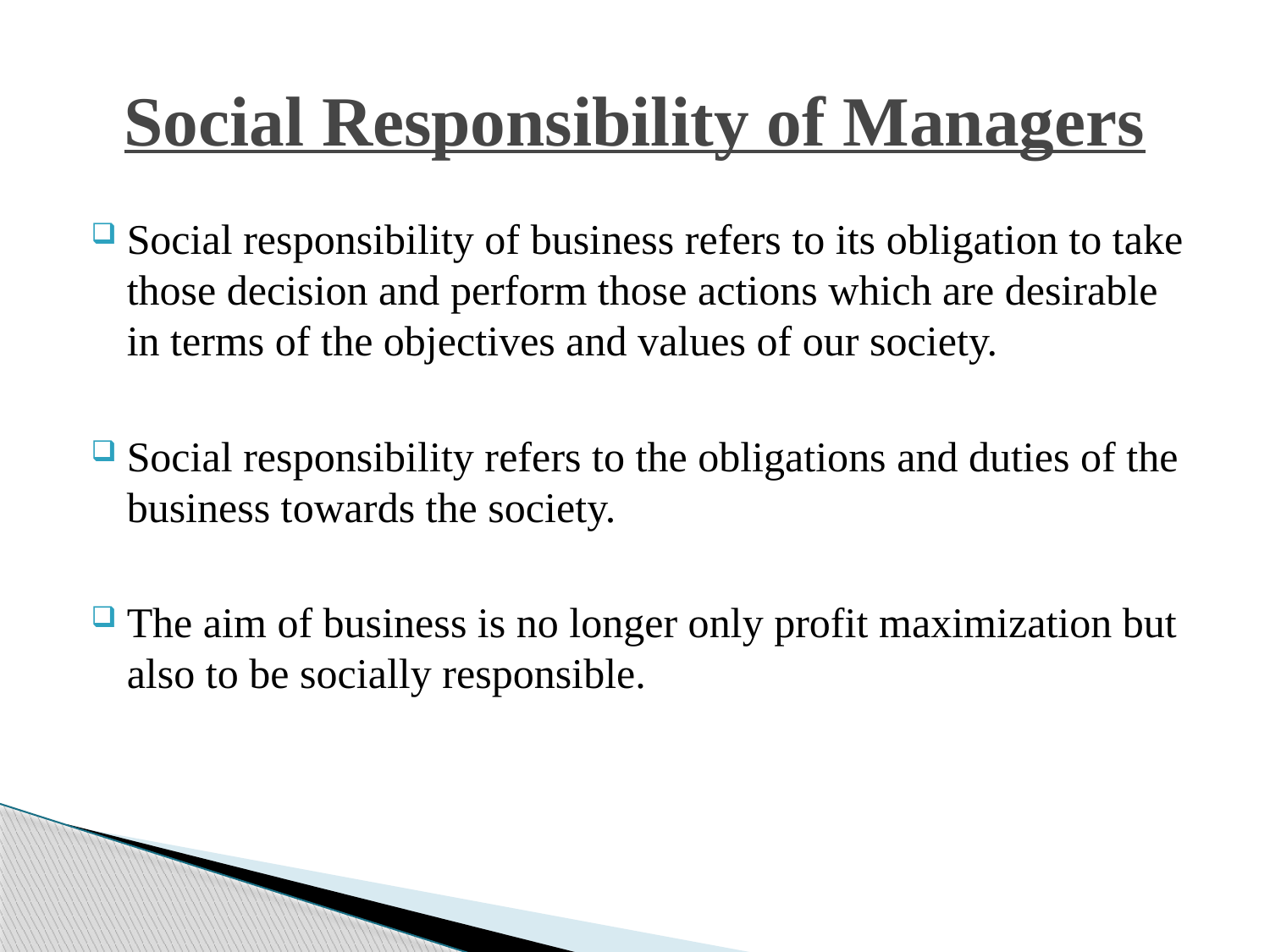

# Social Responsibility of Managers
Social responsibility of business refers to its obligation to take those decision and perform those actions which are desirable in terms of the objectives and values of our society.

Social responsibility refers to the obligations and duties of the business towards the society.

The aim of business is no longer only profit maximization but also to be socially responsible.